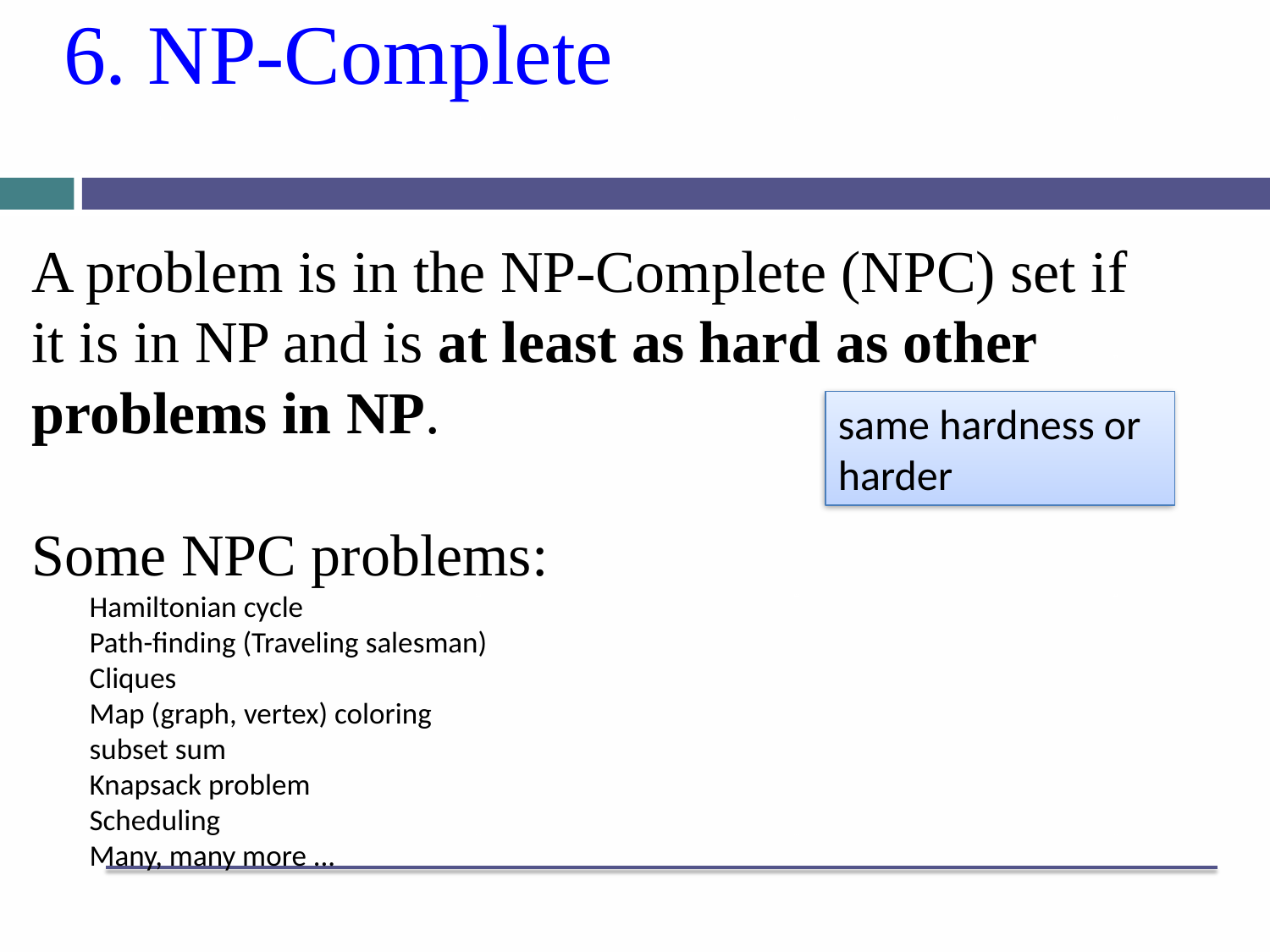

# 6. NP-Complete
A problem is in the NP-Complete (NPC) set if it is in NP and is at least as hard as other problems in NP.

Some NPC problems:
Hamiltonian cycle
Path-finding (Traveling salesman)
Cliques
Map (graph, vertex) coloring
subset sum
Knapsack problem
Scheduling
Many, many more ...

same hardness or harder